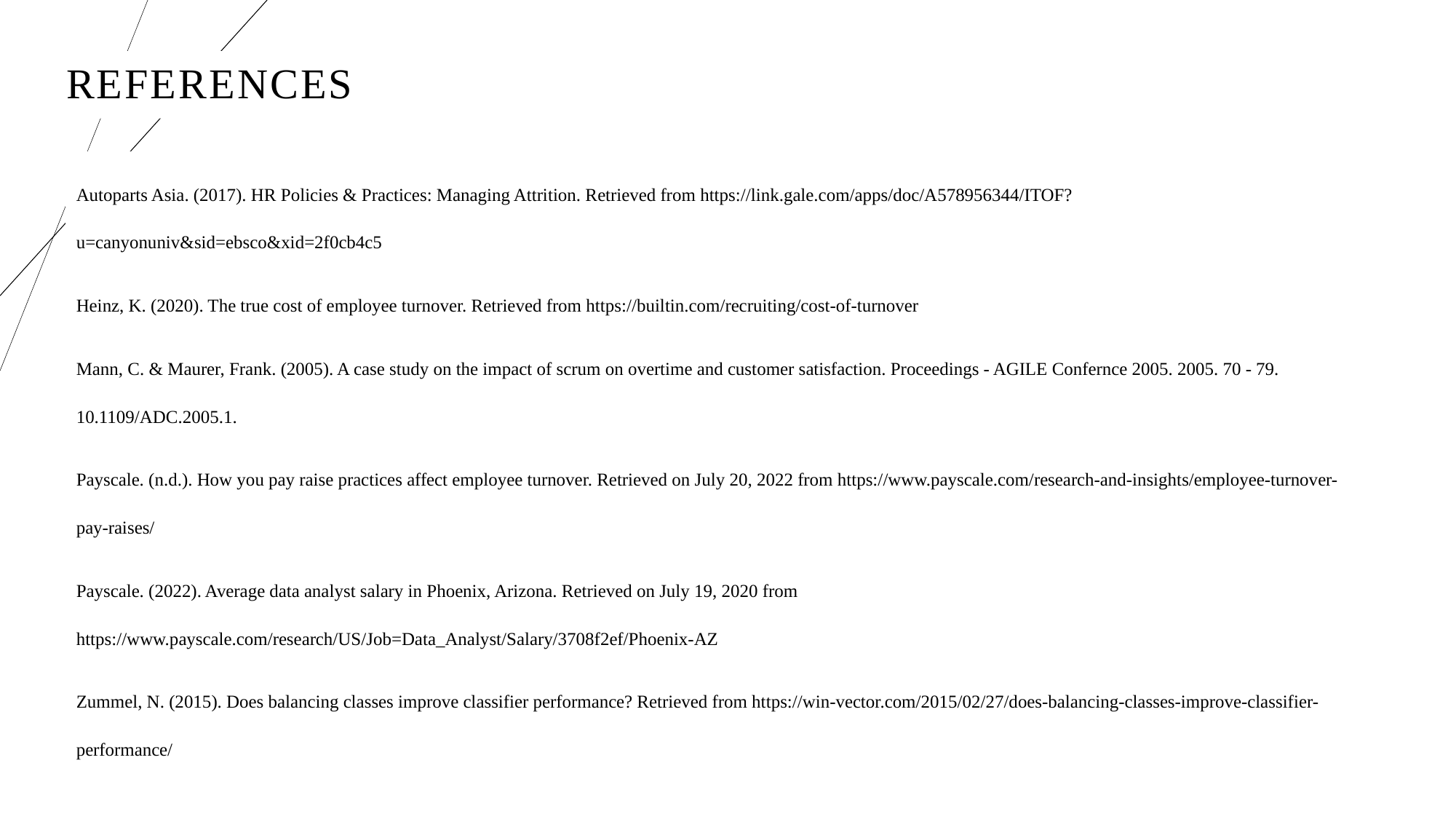

# References
Autoparts Asia. (2017). HR Policies & Practices: Managing Attrition. Retrieved from https://link.gale.com/apps/doc/A578956344/ITOF?u=canyonuniv&sid=ebsco&xid=2f0cb4c5
Heinz, K. (2020). The true cost of employee turnover. Retrieved from https://builtin.com/recruiting/cost-of-turnover
Mann, C. & Maurer, Frank. (2005). A case study on the impact of scrum on overtime and customer satisfaction. Proceedings - AGILE Confernce 2005. 2005. 70 - 79. 10.1109/ADC.2005.1.
Payscale. (n.d.). How you pay raise practices affect employee turnover. Retrieved on July 20, 2022 from https://www.payscale.com/research-and-insights/employee-turnover-pay-raises/
Payscale. (2022). Average data analyst salary in Phoenix, Arizona. Retrieved on July 19, 2020 from https://www.payscale.com/research/US/Job=Data_Analyst/Salary/3708f2ef/Phoenix-AZ
Zummel, N. (2015). Does balancing classes improve classifier performance? Retrieved from https://win-vector.com/2015/02/27/does-balancing-classes-improve-classifier-performance/